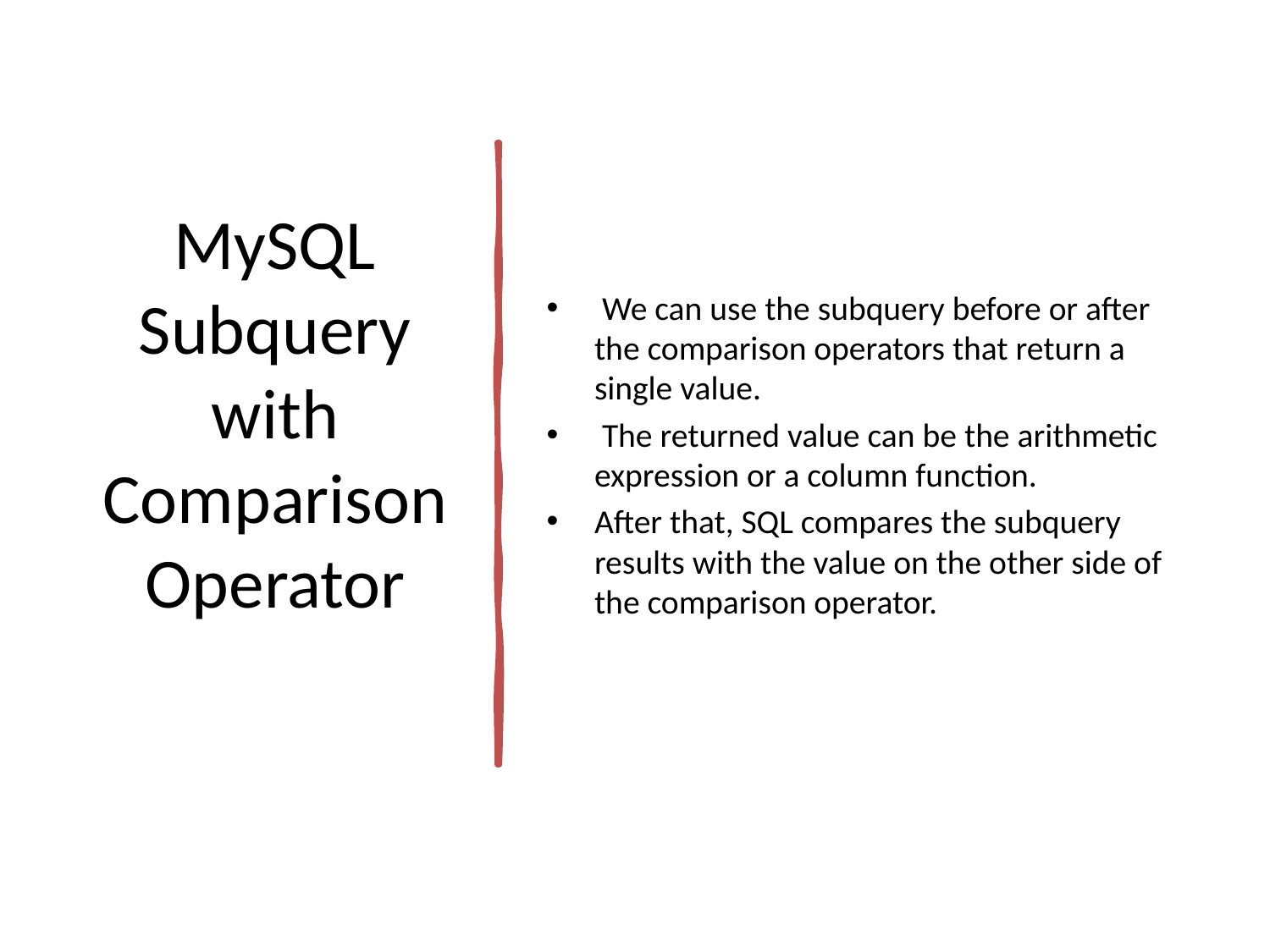

# MySQL Subquery with Comparison Operator
 We can use the subquery before or after the comparison operators that return a single value.
 The returned value can be the arithmetic expression or a column function.
After that, SQL compares the subquery results with the value on the other side of the comparison operator.